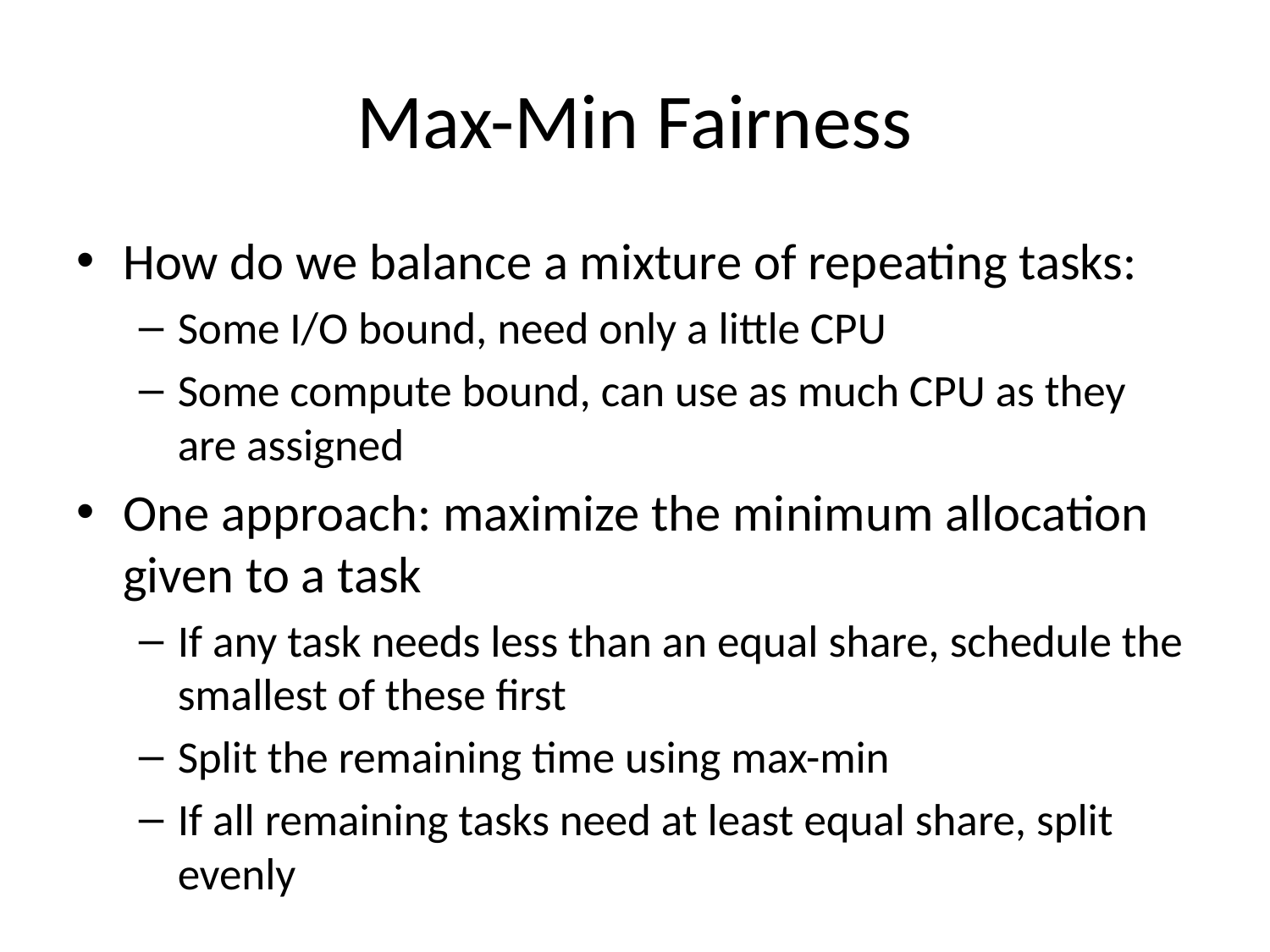

# Max-Min Fairness
How do we balance a mixture of repeating tasks:
Some I/O bound, need only a little CPU
Some compute bound, can use as much CPU as they are assigned
One approach: maximize the minimum allocation given to a task
If any task needs less than an equal share, schedule the smallest of these first
Split the remaining time using max-min
If all remaining tasks need at least equal share, split evenly